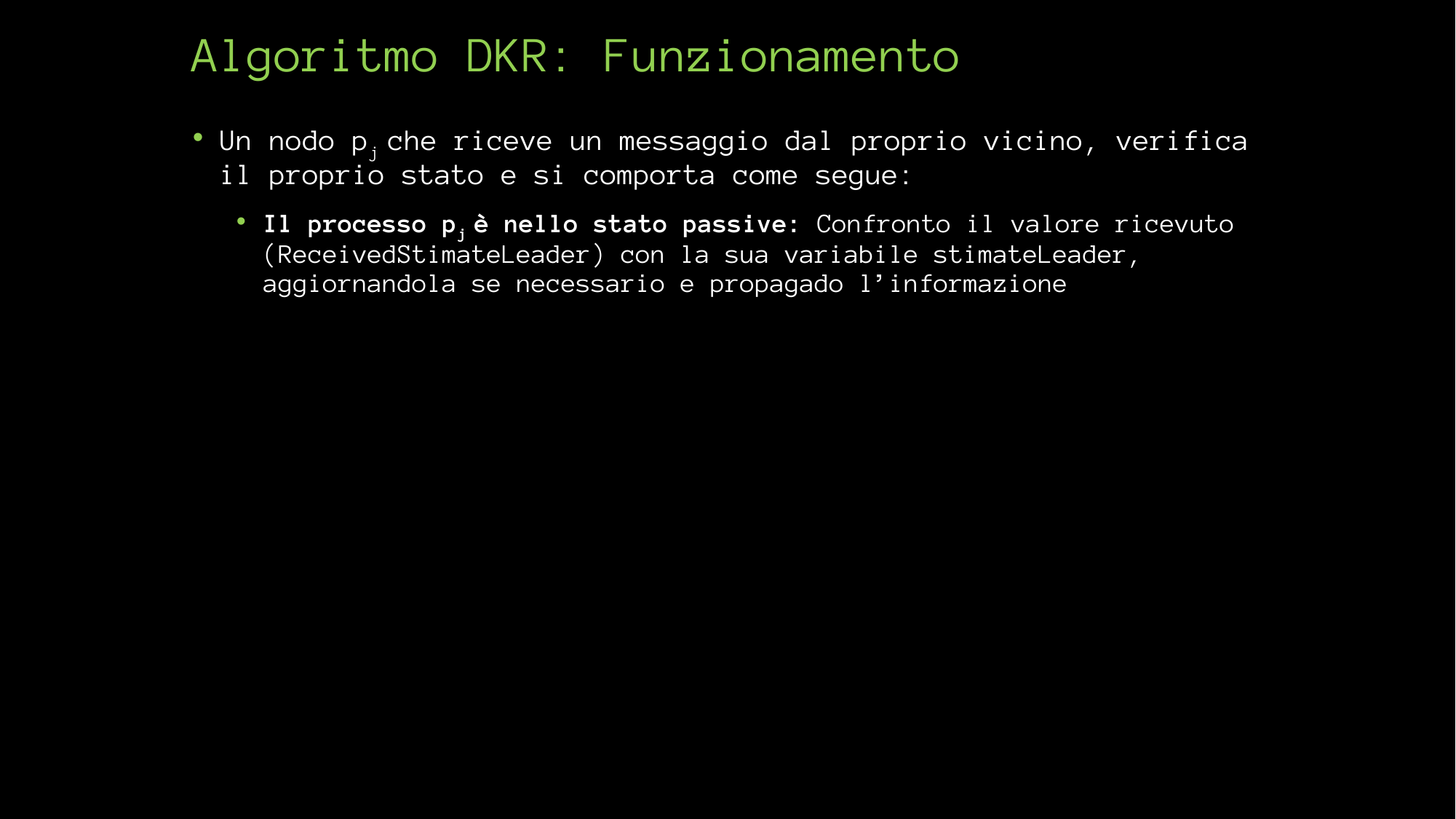

# Algoritmo DKR: Funzionamento
Un nodo pj che riceve un messaggio dal proprio vicino, verifica il proprio stato e si comporta come segue:
Il processo pj è nello stato passive: Confronto il valore ricevuto (ReceivedStimateLeader) con la sua variabile stimateLeader, aggiornandola se necessario e propagado l’informazione